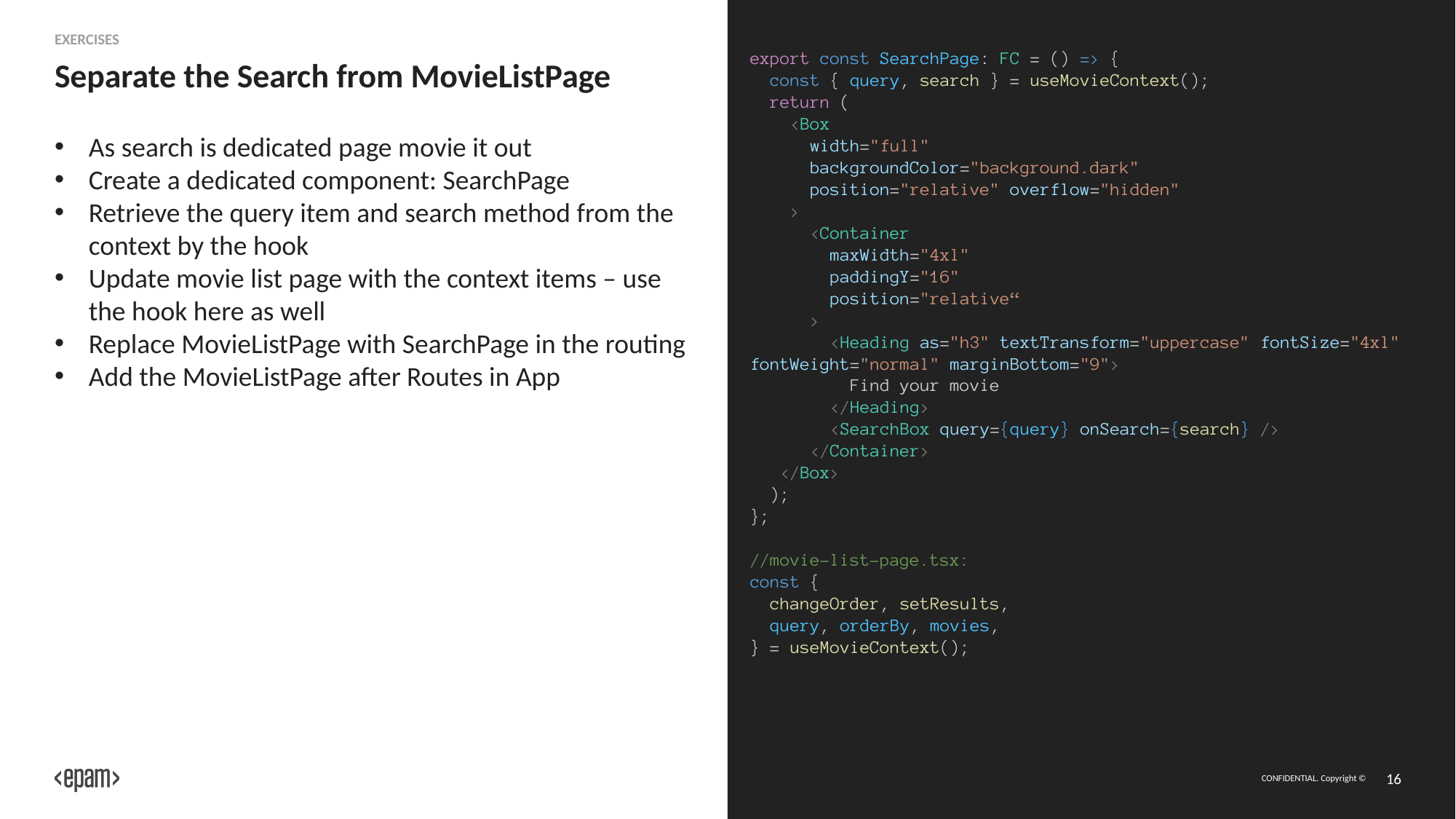

Exercises
export const SearchPage: FC = () => {
  const { query, search } = useMovieContext();
  return (
    <Box
      width="full"
      backgroundColor="background.dark"
      position="relative" overflow="hidden"
    >
      <Container
        maxWidth="4xl"
        paddingY="16"
        position="relative“
      >
        <Heading as="h3" textTransform="uppercase" fontSize="4xl" fontWeight="normal" marginBottom="9">
          Find your movie
        </Heading>
        <SearchBox query={query} onSearch={search} />
      </Container>
   </Box>
  );
};

//movie-list-page.tsx:
const {
  changeOrder, setResults,
  query, orderBy, movies,
} = useMovieContext();

# Separate the Search from MovieListPage
As search is dedicated page movie it out
Create a dedicated component: SearchPage
Retrieve the query item and search method from the context by the hook
Update movie list page with the context items – use the hook here as well
Replace MovieListPage with SearchPage in the routing
Add the MovieListPage after Routes in App